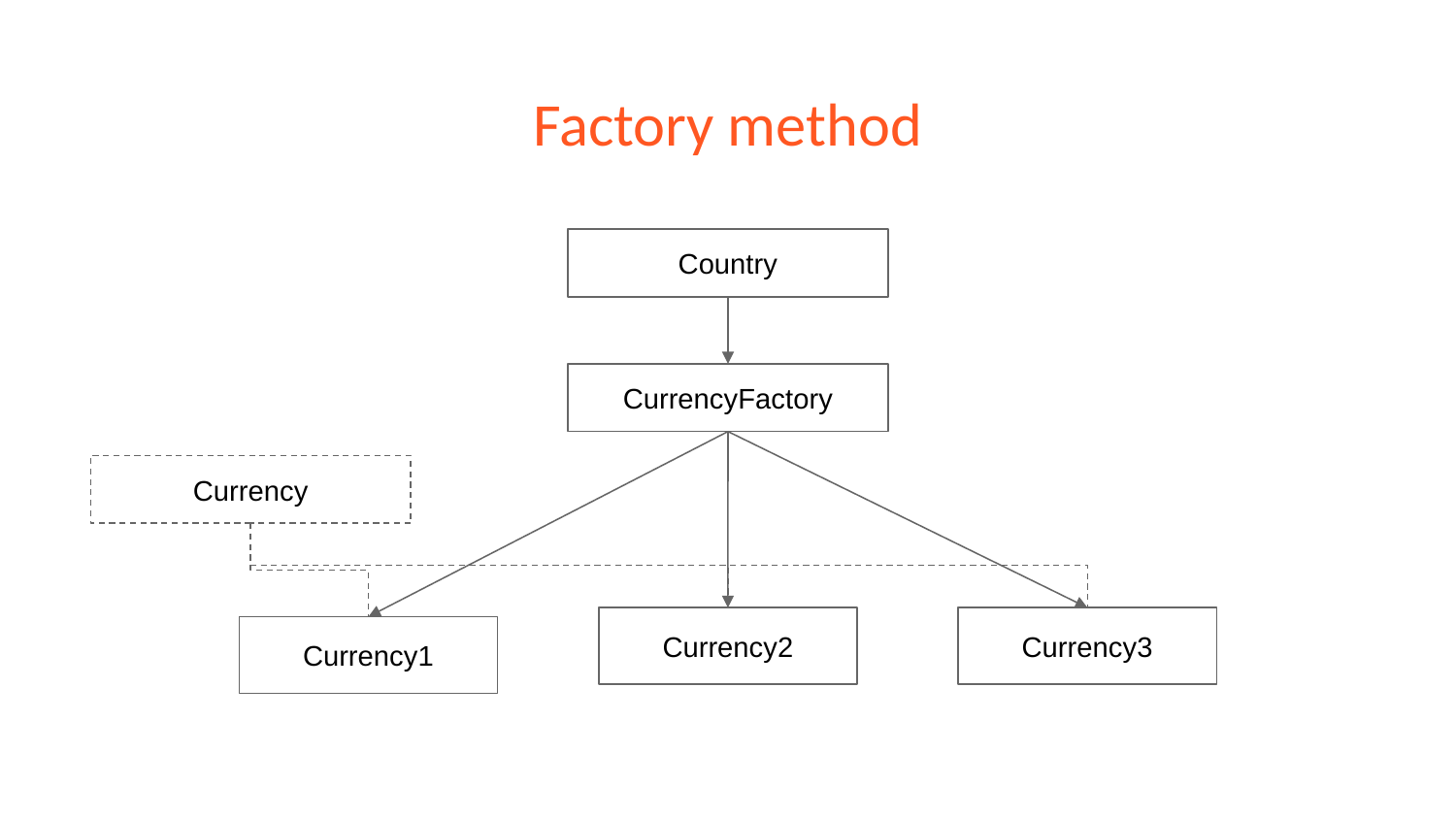

# Factory method
Country
CurrencyFactory
Currency
Currency2
Currency3
Currency1